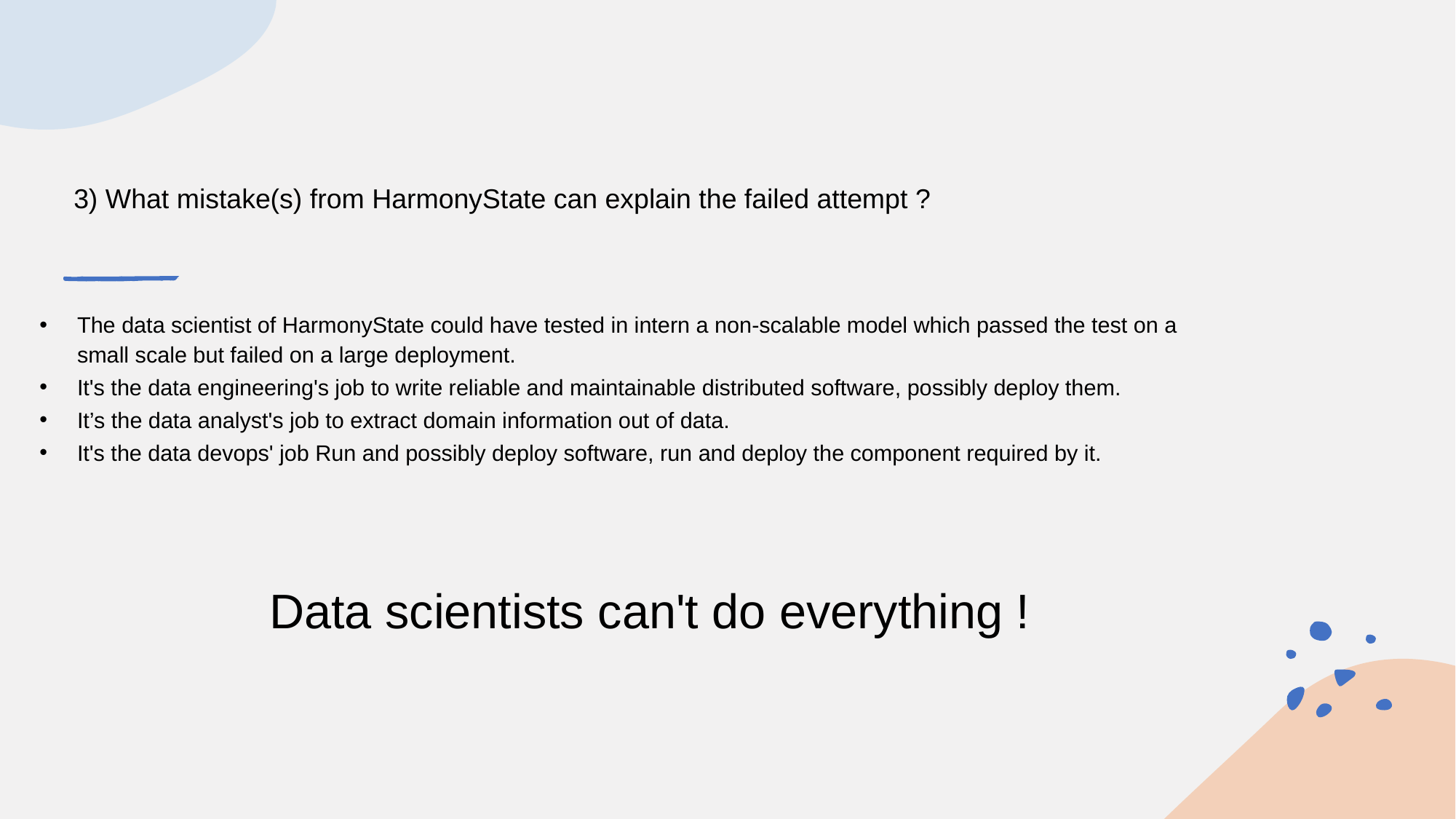

# 3) What mistake(s) from HarmonyState can explain the failed attempt ?
The data scientist of HarmonyState could have tested in intern a non-scalable model which passed the test on a small scale but failed on a large deployment.
It's the data engineering's job to write reliable and maintainable distributed software, possibly deploy them.
It’s the data analyst's job to extract domain information out of data.
It's the data devops' job Run and possibly deploy software, run and deploy the component required by it.

Data scientists can't do everything !